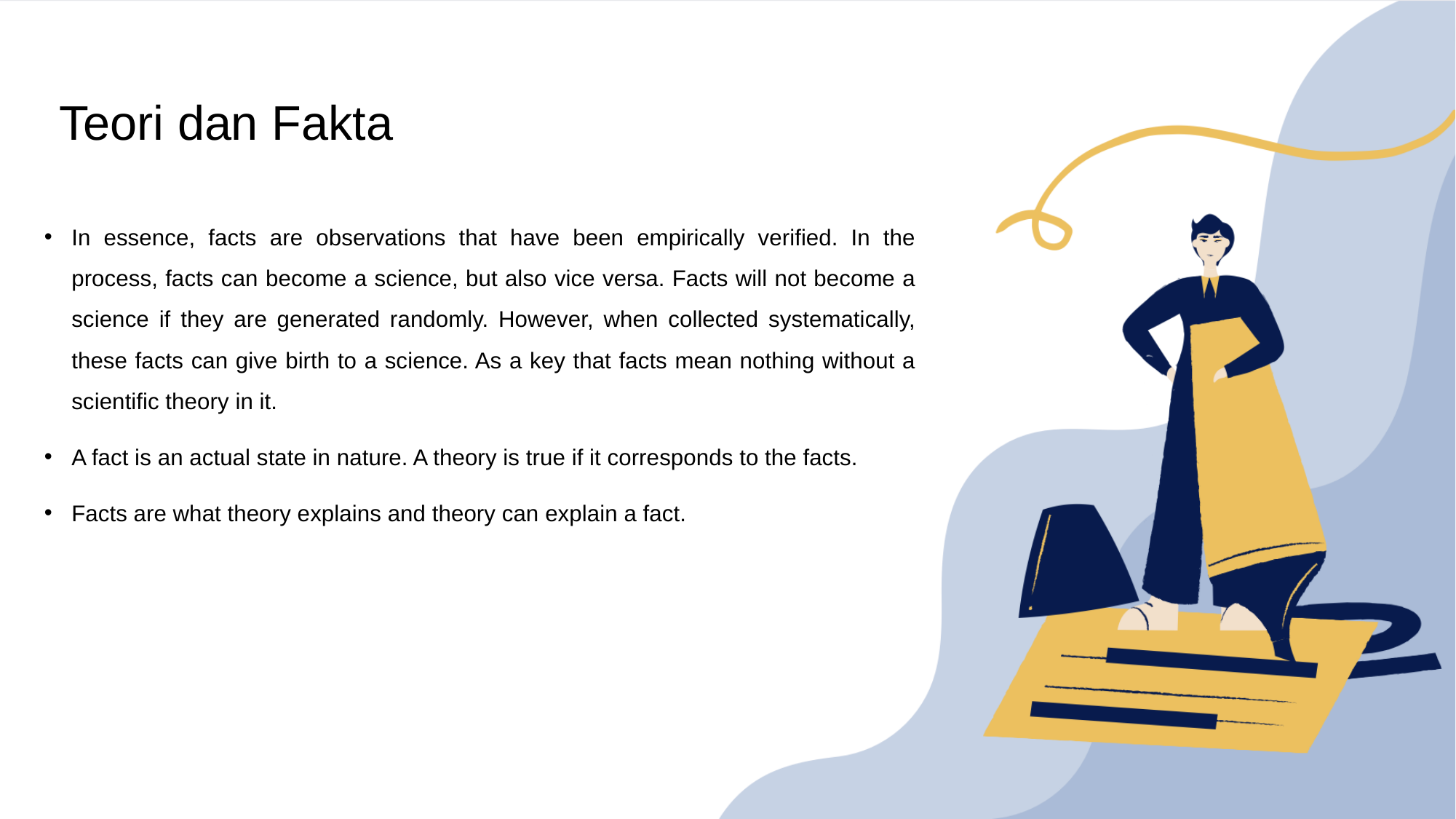

# Teori dan Fakta
In essence, facts are observations that have been empirically verified. In the process, facts can become a science, but also vice versa. Facts will not become a science if they are generated randomly. However, when collected systematically, these facts can give birth to a science. As a key that facts mean nothing without a scientific theory in it.
A fact is an actual state in nature. A theory is true if it corresponds to the facts.
Facts are what theory explains and theory can explain a fact.